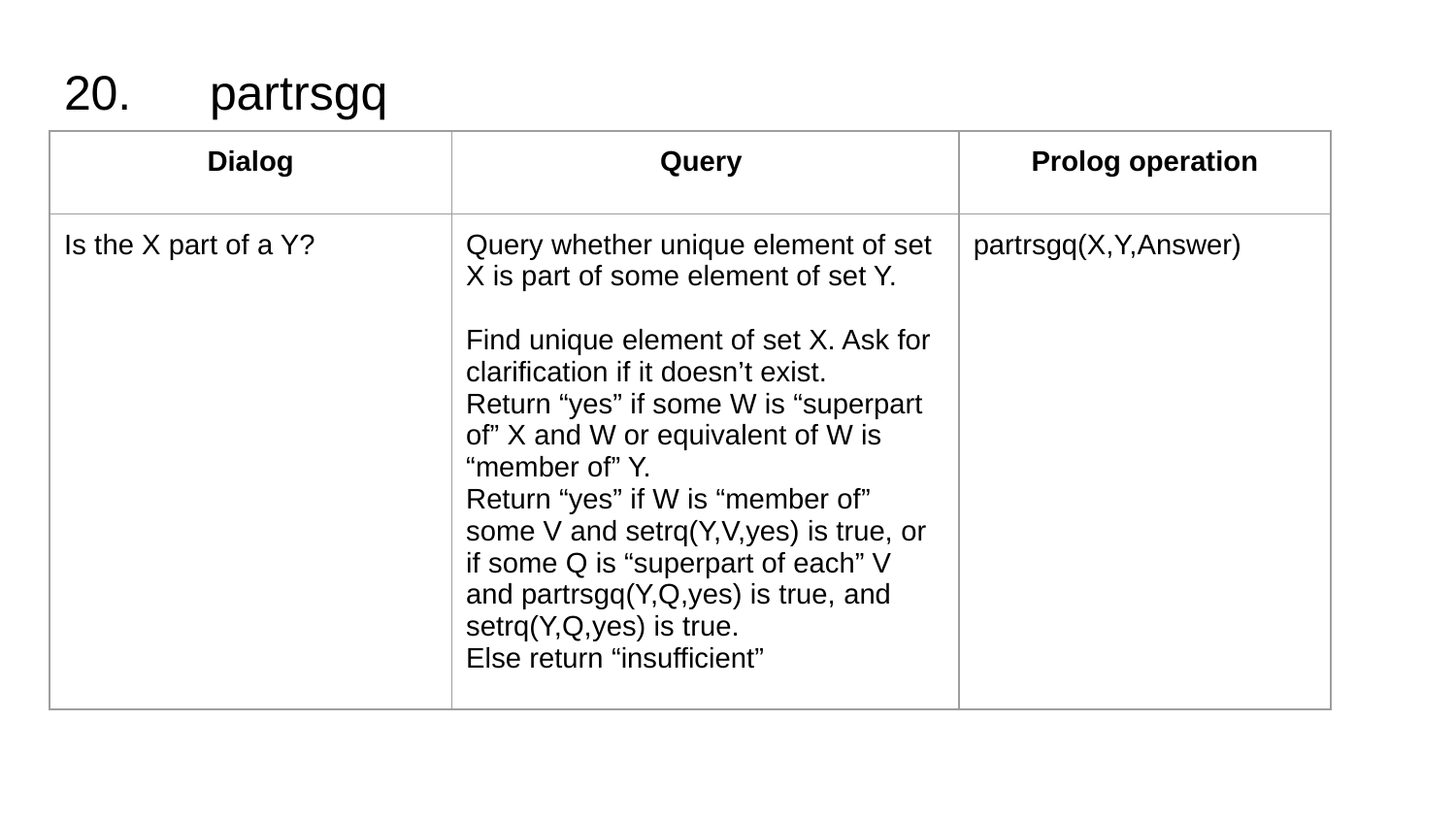

# 20.	partrsgq
| Dialog | Query | Prolog operation |
| --- | --- | --- |
| Is the X part of a Y? | Query whether unique element of set X is part of some element of set Y. Find unique element of set X. Ask for clarification if it doesn’t exist. Return “yes” if some W is “superpart of” X and W or equivalent of W is “member of” Y. Return “yes” if W is “member of” some V and setrq(Y,V,yes) is true, or if some Q is “superpart of each” V and partrsgq(Y,Q,yes) is true, and setrq(Y,Q,yes) is true. Else return “insufficient” | partrsgq(X,Y,Answer) |
|  |  |  |
|  |  |  |